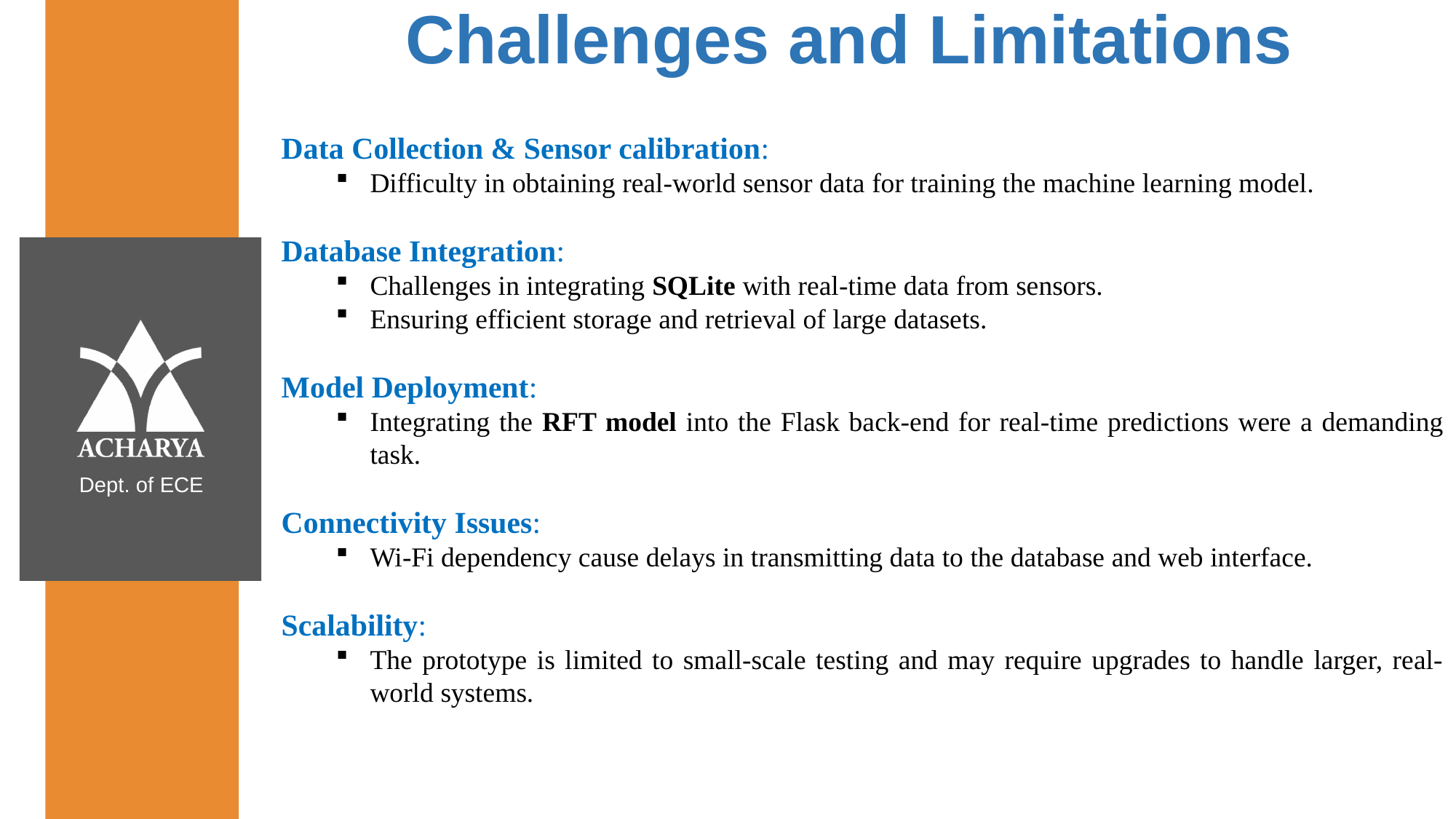

# Challenges and Limitations
Data Collection & Sensor calibration:
Difficulty in obtaining real-world sensor data for training the machine learning model.

Database Integration:
Challenges in integrating SQLite with real-time data from sensors.
Ensuring efficient storage and retrieval of large datasets.

Model Deployment:
Integrating the RFT model into the Flask back-end for real-time predictions were a demanding task.

Connectivity Issues:
Wi-Fi dependency cause delays in transmitting data to the database and web interface.

Scalability:
The prototype is limited to small-scale testing and may require upgrades to handle larger, real-world systems.